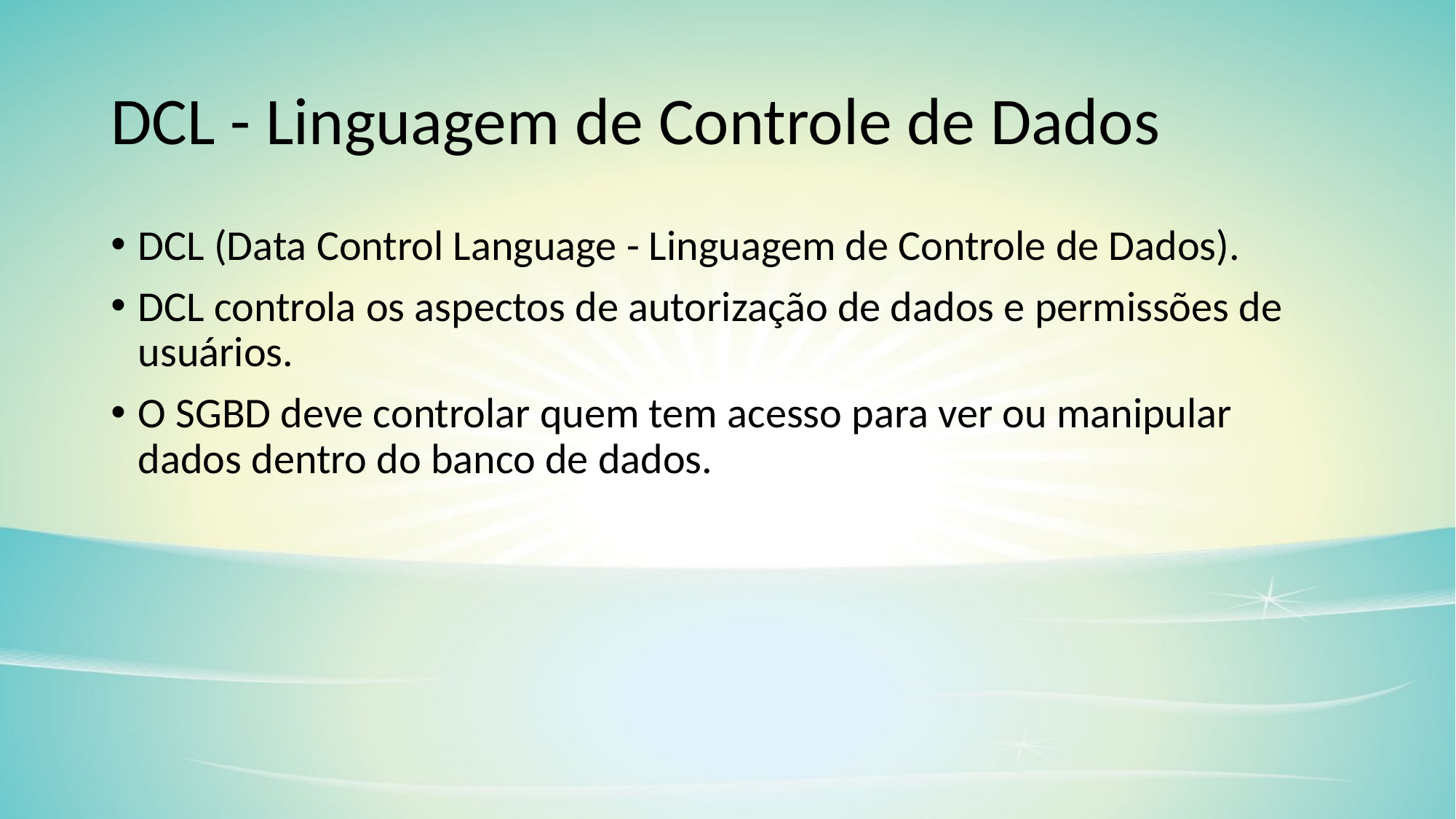

# DCL - Linguagem de Controle de Dados
DCL (Data Control Language - Linguagem de Controle de Dados).
DCL controla os aspectos de autorização de dados e permissões de usuários.
O SGBD deve controlar quem tem acesso para ver ou manipular dados dentro do banco de dados.